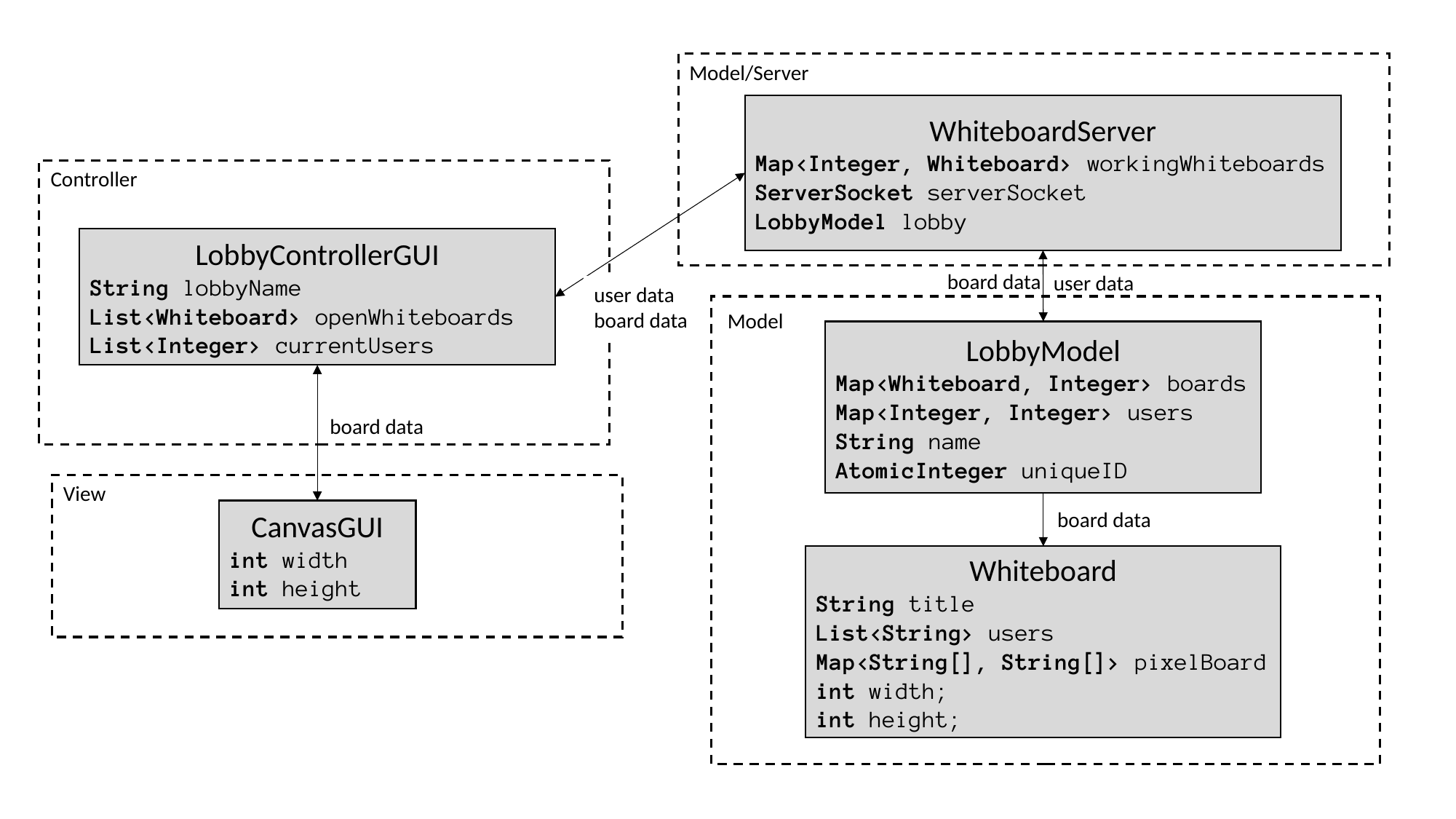

Model/Server
WhiteboardServer
Map<Integer, Whiteboard> workingWhiteboards
ServerSocket serverSocket
LobbyModel lobby

Controller
LobbyControllerGUI
String lobbyName
List<Whiteboard> openWhiteboards
List<Integer> currentUsers
board data
user data
user data
board data

Model
LobbyModel
Map<Whiteboard, Integer> boards
Map<Integer, Integer> users
String name
AtomicInteger uniqueID
board data
View

CanvasGUI
int width
int height
board data
Whiteboard
String title
List<String> users
Map<String[], String[]> pixelBoard
int width;
int height;